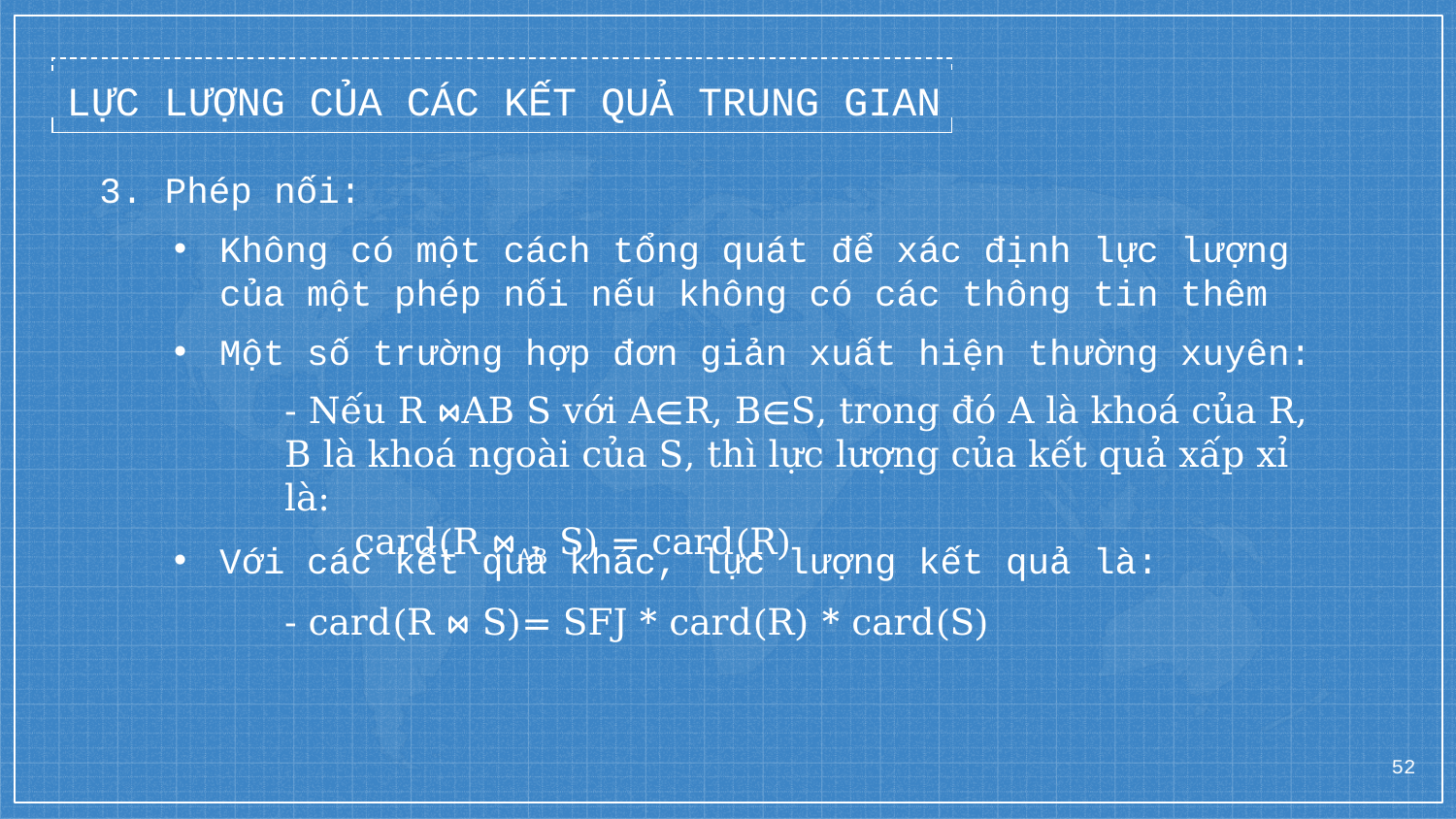

LỰC LƯỢNG CỦA CÁC KẾT QUẢ TRUNG GIAN

3. Phép nối:
Không có một cách tổng quát để xác định lực lượng của một phép nối nếu không có các thông tin thêm
Một số trường hợp đơn giản xuất hiện thường xuyên:
- Nếu R ⋈AB S với A∈R, B∈S, trong đó A là khoá của R, B là khoá ngoài của S, thì lực lượng của kết quả xấp xỉ là:
      card(R ⋈AB S) = card(R)
Với các kết quả khác, lực lượng kết quả là:
- card(R ⋈ S)= SFJ * card(R) * card(S)
52